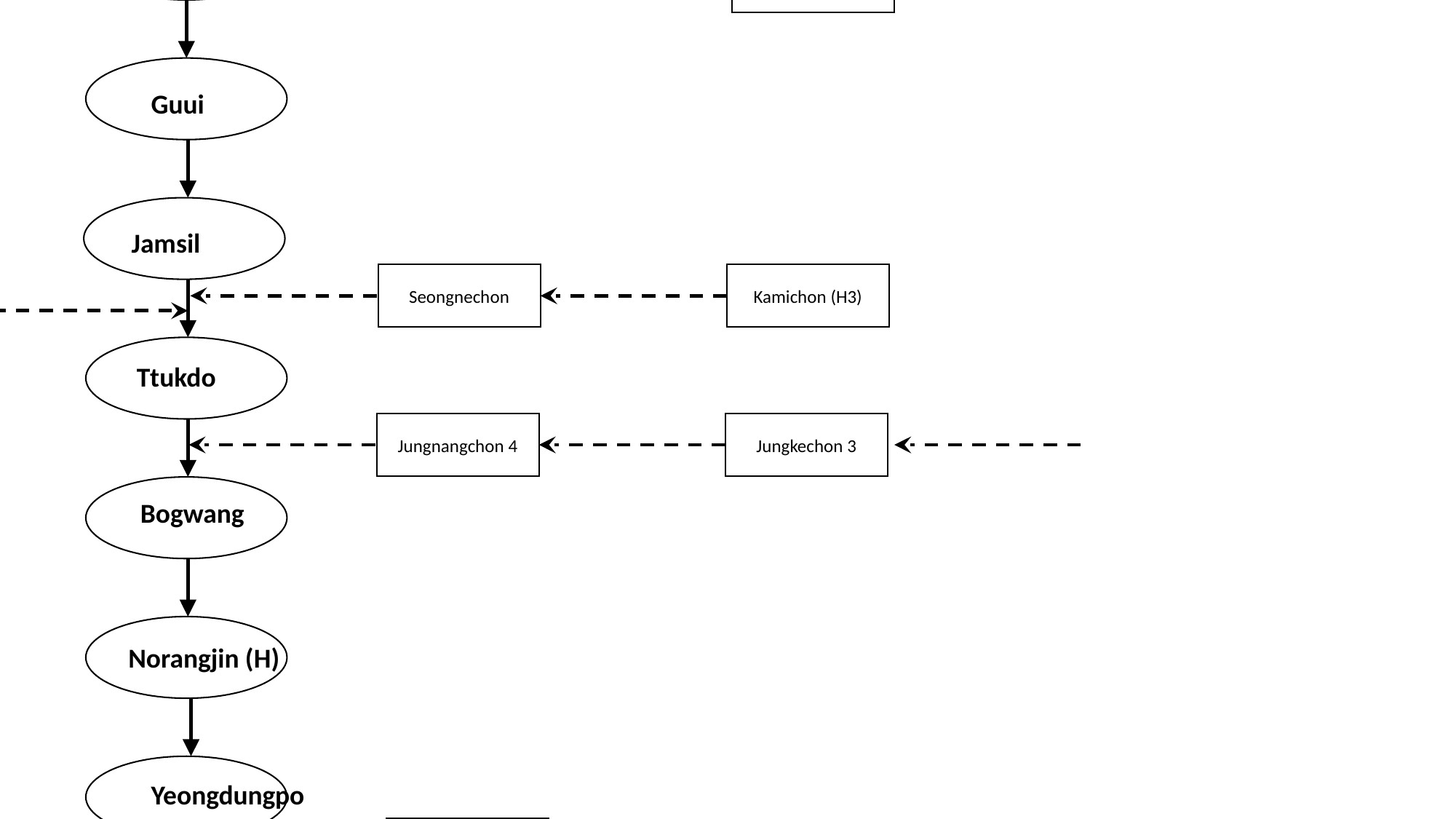

Godoekchon
Manguonchon (H2)

Amsa
Choichon (H1)

Guui
Yangchechon H4

Jamsil
Seongnechon
Kamichon (H3)
yangchechon
Tachon 5

Ttukdo
Jungnangchon 4
Jungkechon 3

Bogwang

Norangjin (H)

Yeongdungpo
Hongchechon
Anyangchon 5

Gayang